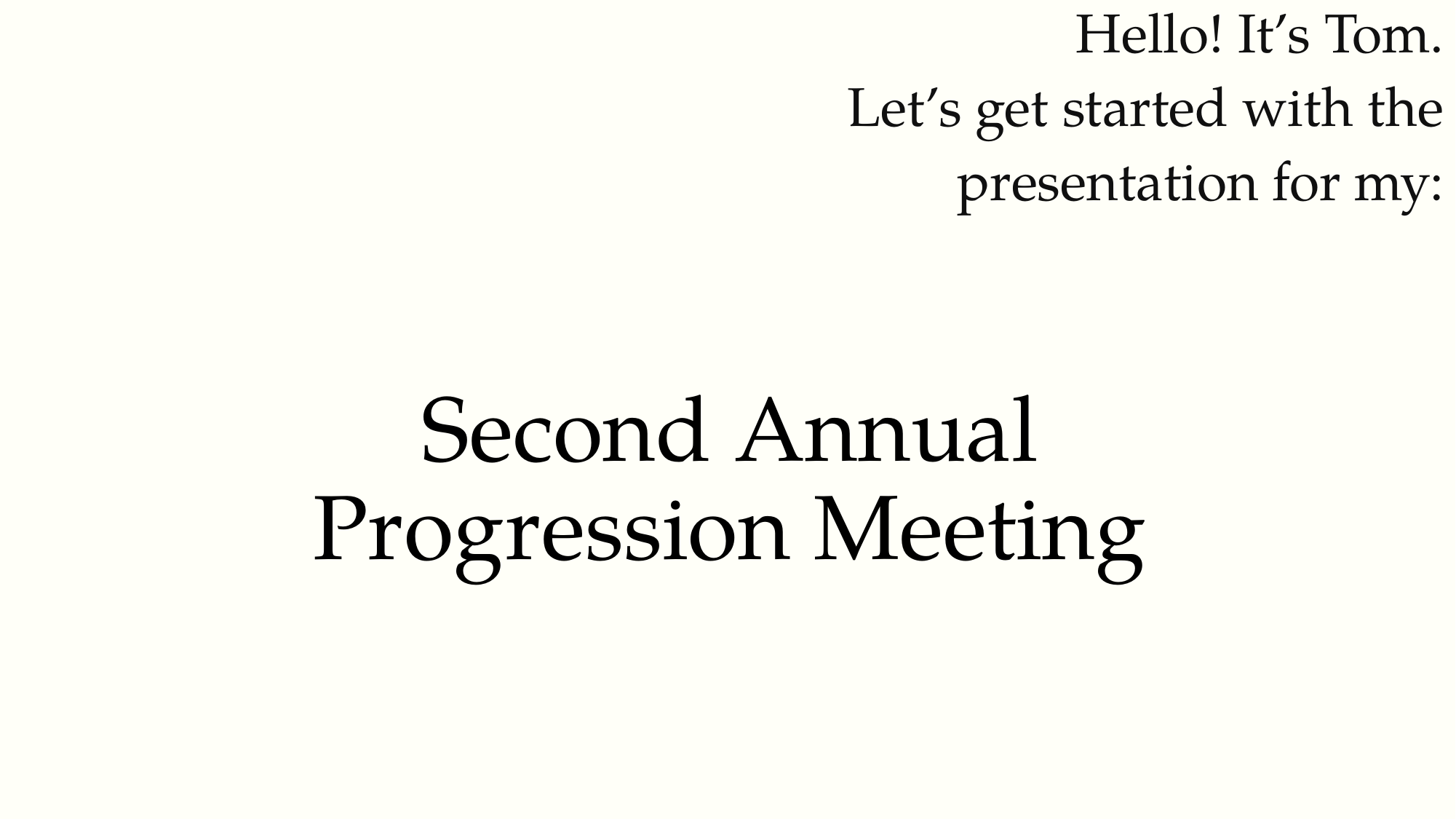

Hello! It’s Tom.
Let’s get started with the
presentation for my:
Second Annual
Progression Meeting